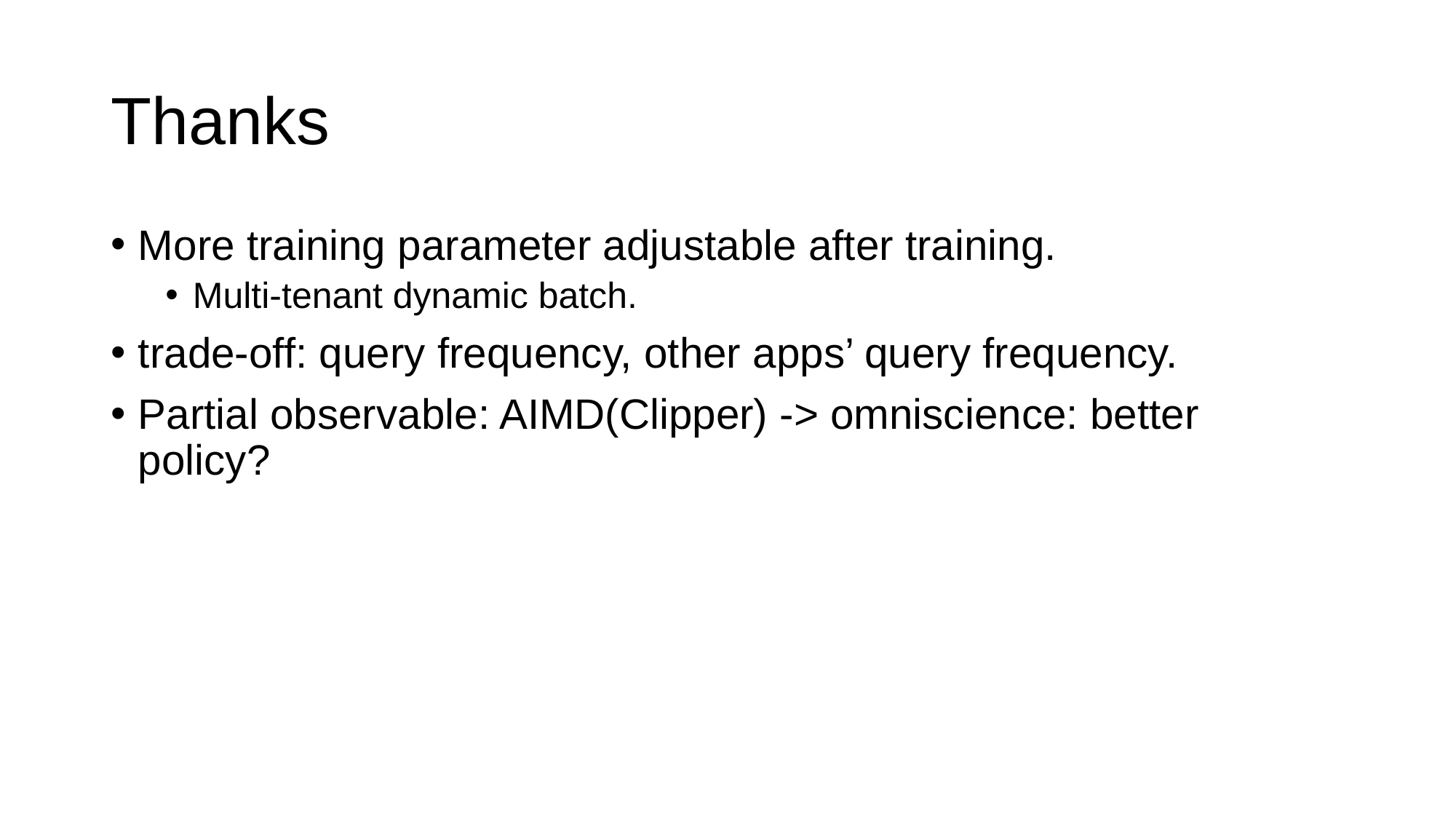

# Thanks
More training parameter adjustable after training.
Multi-tenant dynamic batch.
trade-off: query frequency, other apps’ query frequency.
Partial observable: AIMD(Clipper) -> omniscience: better policy?